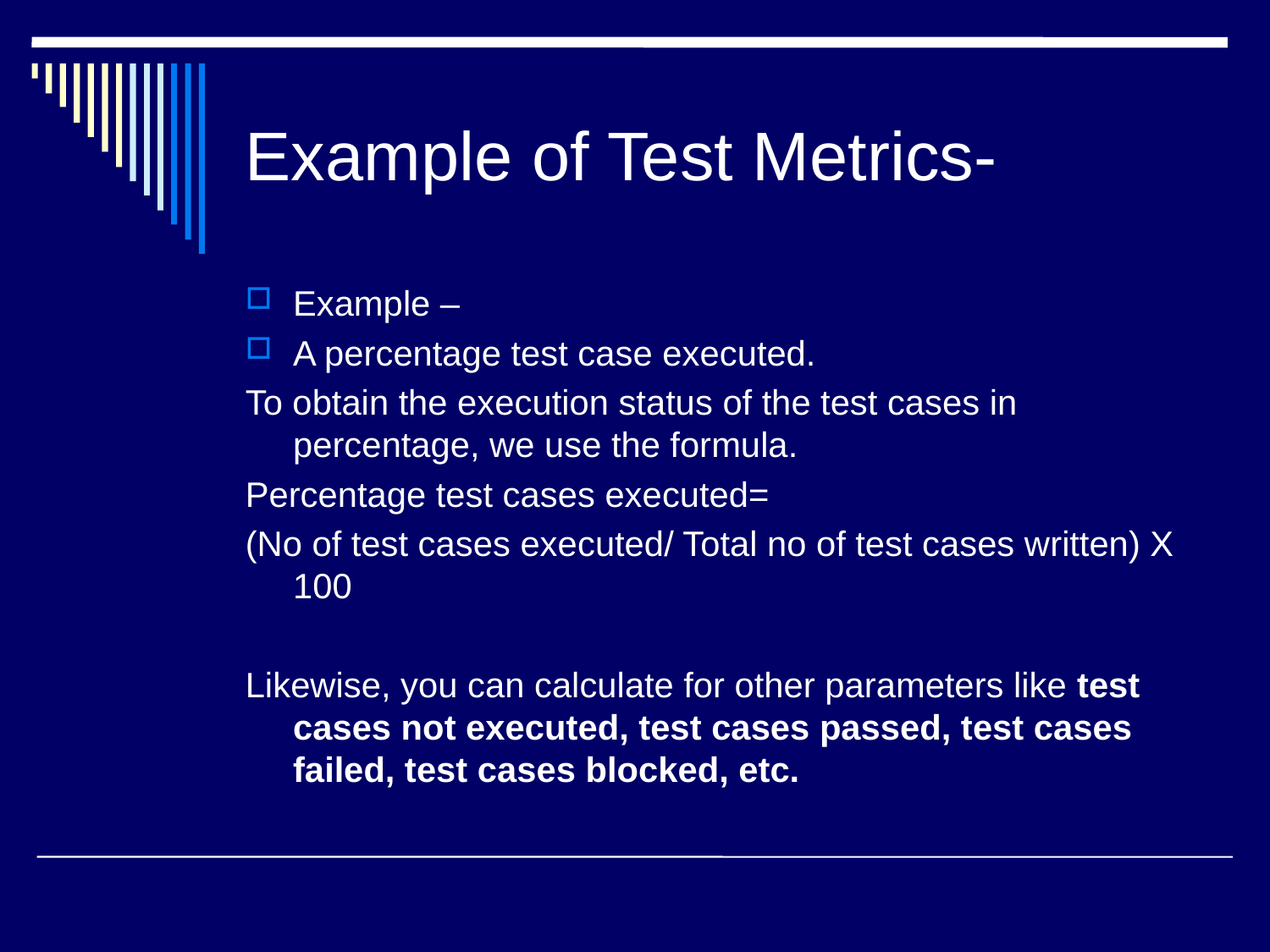

# Example of Test Metrics-
Example –
A percentage test case executed.
To obtain the execution status of the test cases in percentage, we use the formula.
Percentage test cases executed=
(No of test cases executed/ Total no of test cases written) X 100

Likewise, you can calculate for other parameters like test cases not executed, test cases passed, test cases failed, test cases blocked, etc.